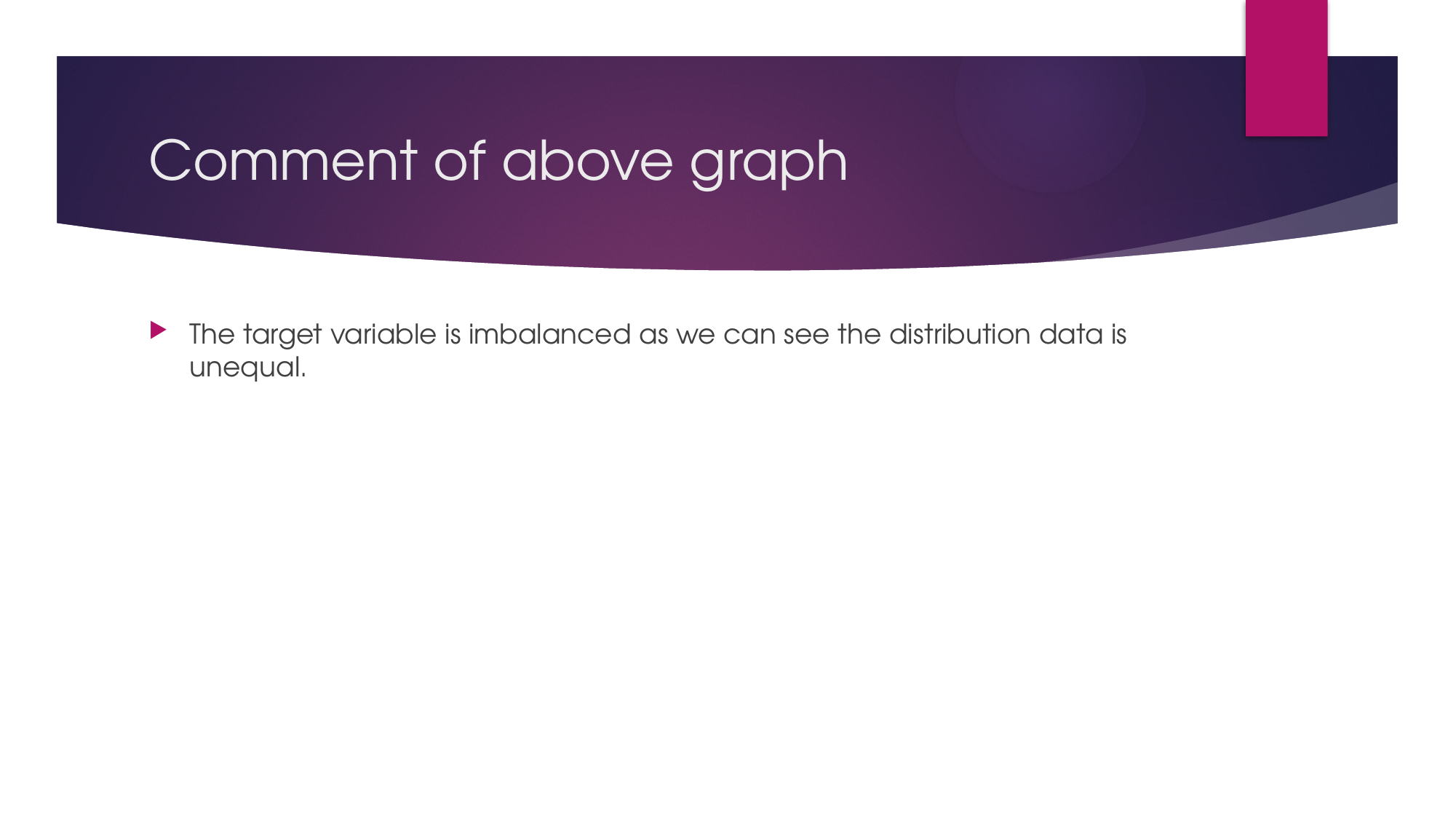

# Comment of above graph
The target variable is imbalanced as we can see the distribution data is unequal.